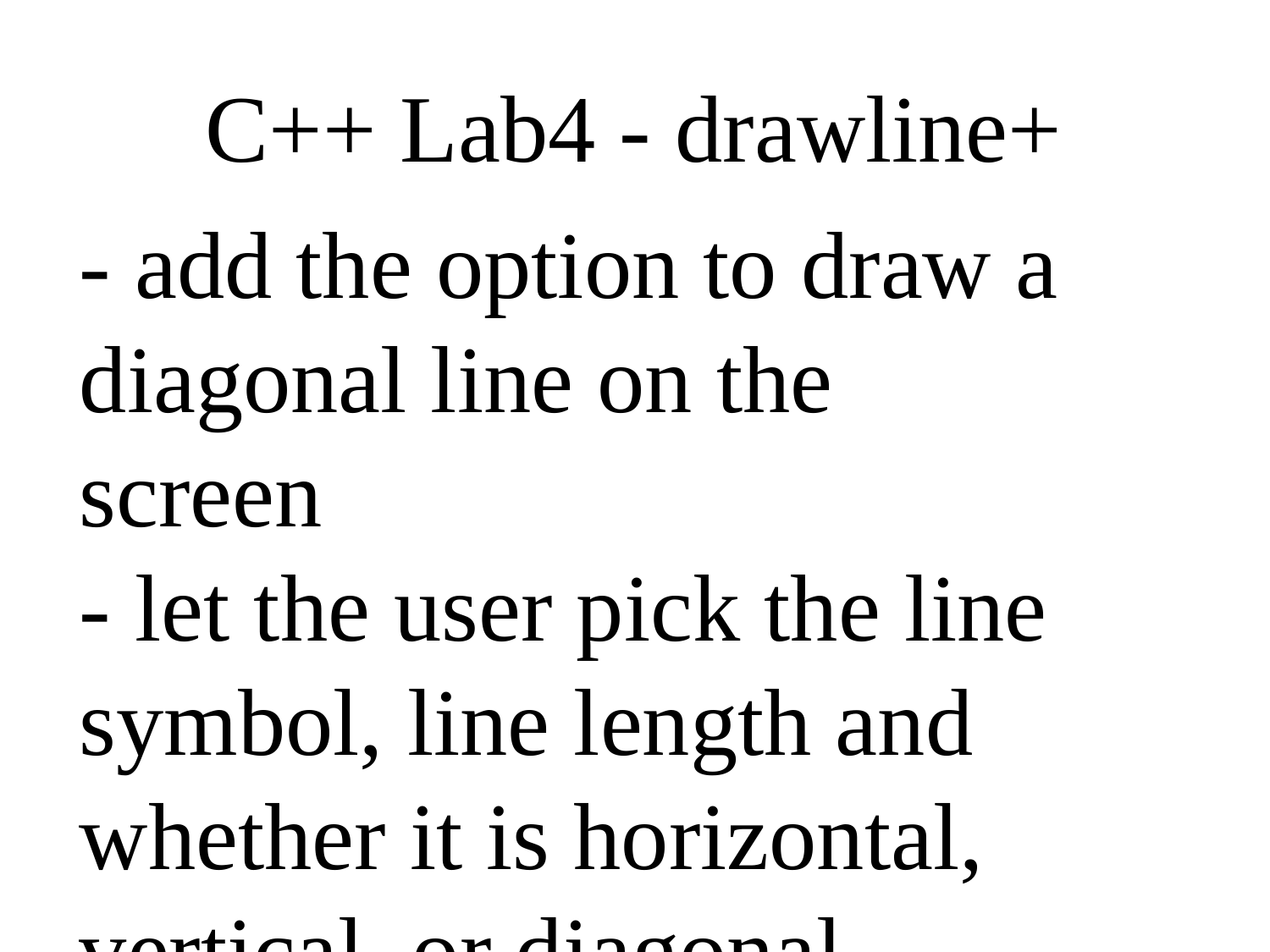

C++ Lab4 - drawline+
- add the option to draw a
diagonal line on the screen
- let the user pick the line
symbol, line length and
whether it is horizontal,
vertical, or diagonal